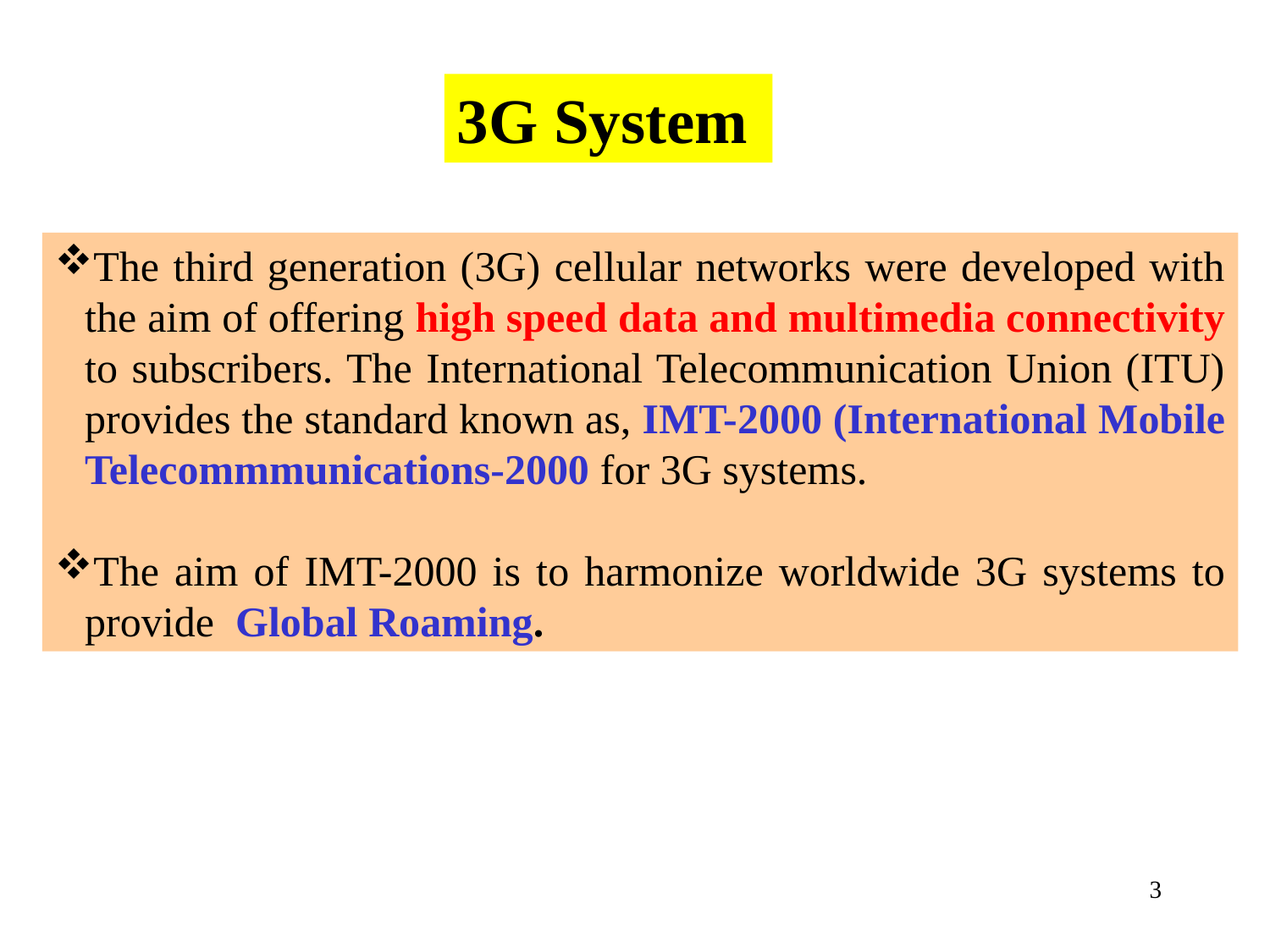

3G System
The third generation (3G) cellular networks were developed with the aim of offering high speed data and multimedia connectivity to subscribers. The International Telecommunication Union (ITU) provides the standard known as, IMT-2000 (International Mobile Telecommmunications-2000 for 3G systems.

The aim of IMT-2000 is to harmonize worldwide 3G systems to provide  Global Roaming.
3